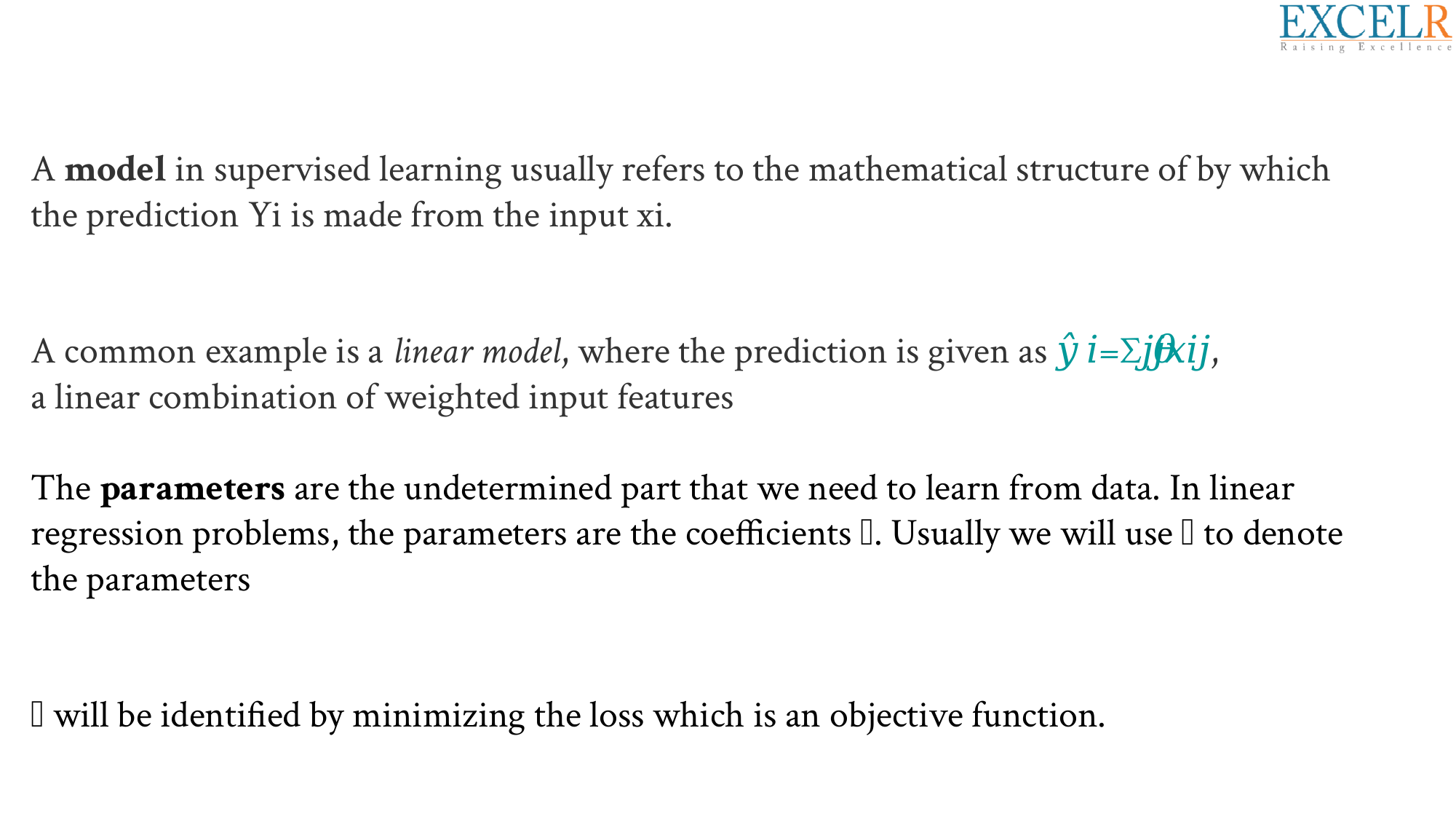

A model in supervised learning usually refers to the mathematical structure of by which the prediction Yi is made from the input xi.

A common example is a linear model, where the prediction is given as 𝑦̂ 𝑖=∑𝑗𝜃𝑗𝑥𝑖𝑗,
a linear combination of weighted input features

The parameters are the undetermined part that we need to learn from data. In linear regression problems, the parameters are the coefficients 𝜃. Usually we will use 𝜃 to denote the parameters

𝜃 will be identified by minimizing the loss which is an objective function.